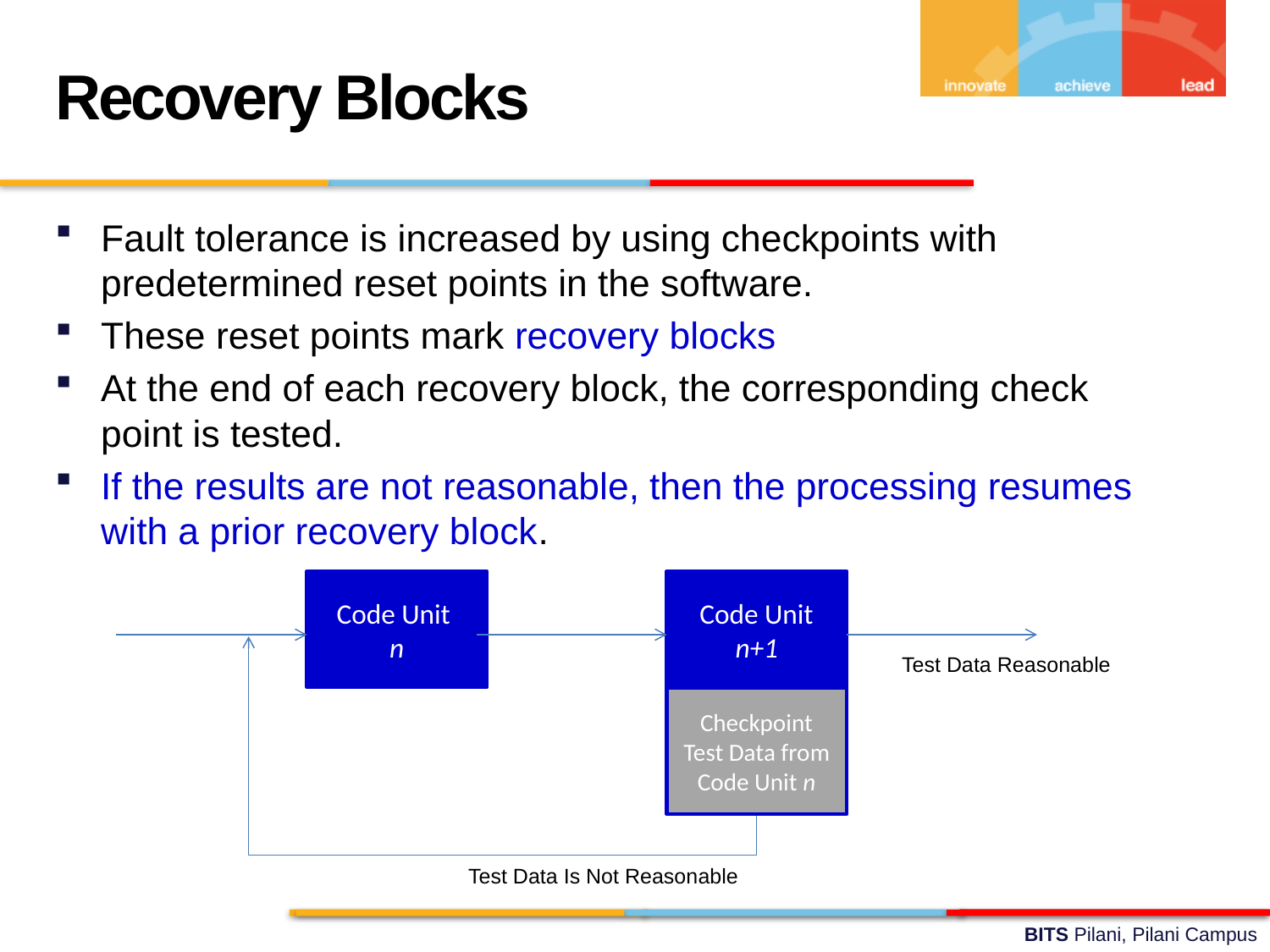

Recovery Blocks
Fault tolerance is increased by using checkpoints with predetermined reset points in the software.
These reset points mark recovery blocks
At the end of each recovery block, the corresponding check point is tested.
If the results are not reasonable, then the processing resumes with a prior recovery block.
Code Unit
n
Code Unit n+1

Test Data Reasonable
Checkpoint Test Data from Code Unit n
Test Data Is Not Reasonable